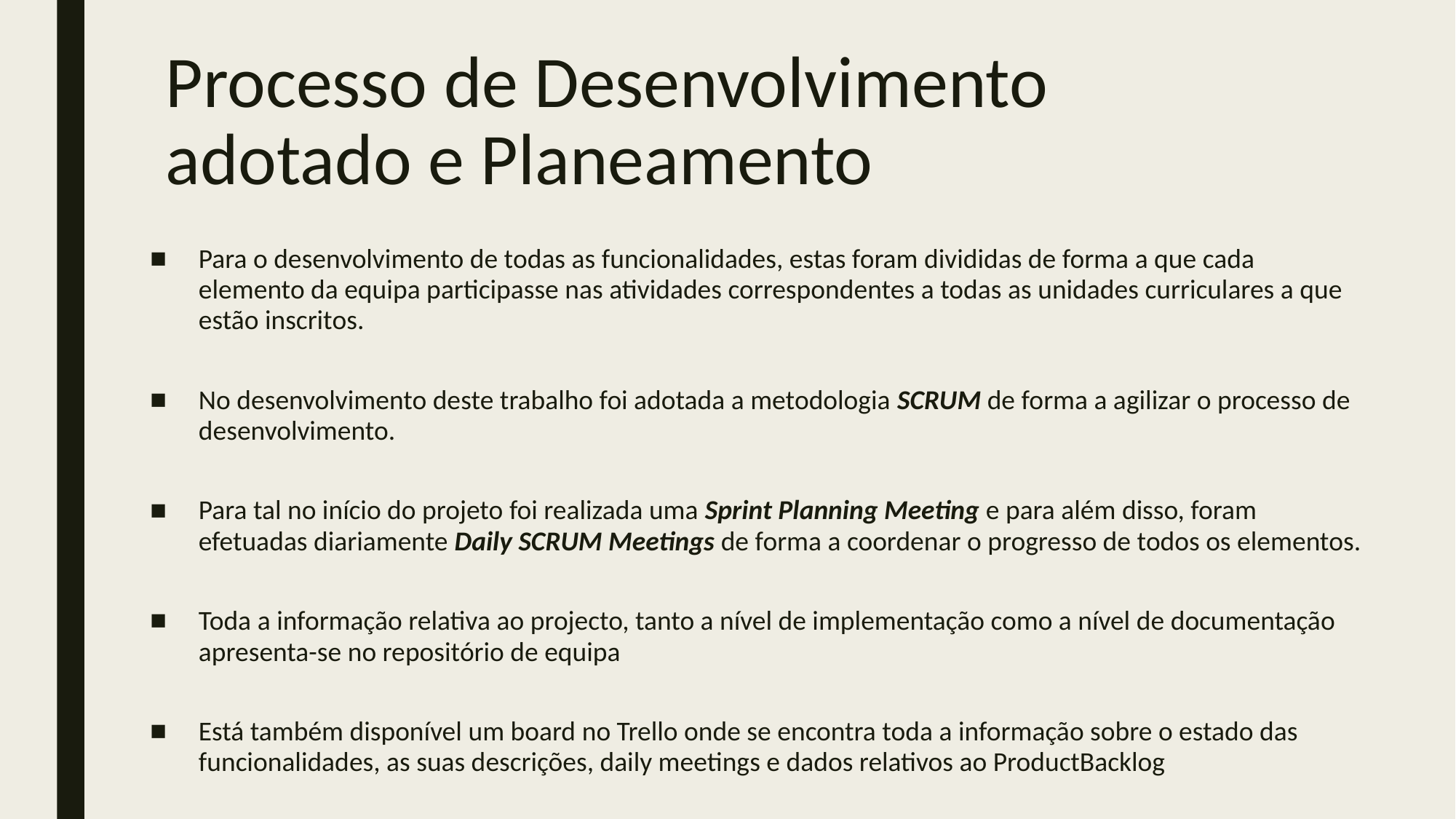

# Processo de Desenvolvimento adotado e Planeamento
Para o desenvolvimento de todas as funcionalidades, estas foram divididas de forma a que cada elemento da equipa participasse nas atividades correspondentes a todas as unidades curriculares a que estão inscritos.

No desenvolvimento deste trabalho foi adotada a metodologia SCRUM de forma a agilizar o processo de desenvolvimento.

Para tal no início do projeto foi realizada uma Sprint Planning Meeting e para além disso, foram efetuadas diariamente Daily SCRUM Meetings de forma a coordenar o progresso de todos os elementos.

Toda a informação relativa ao projecto, tanto a nível de implementação como a nível de documentação apresenta-se no repositório de equipa

Está também disponível um board no Trello onde se encontra toda a informação sobre o estado das funcionalidades, as suas descrições, daily meetings e dados relativos ao ProductBacklog